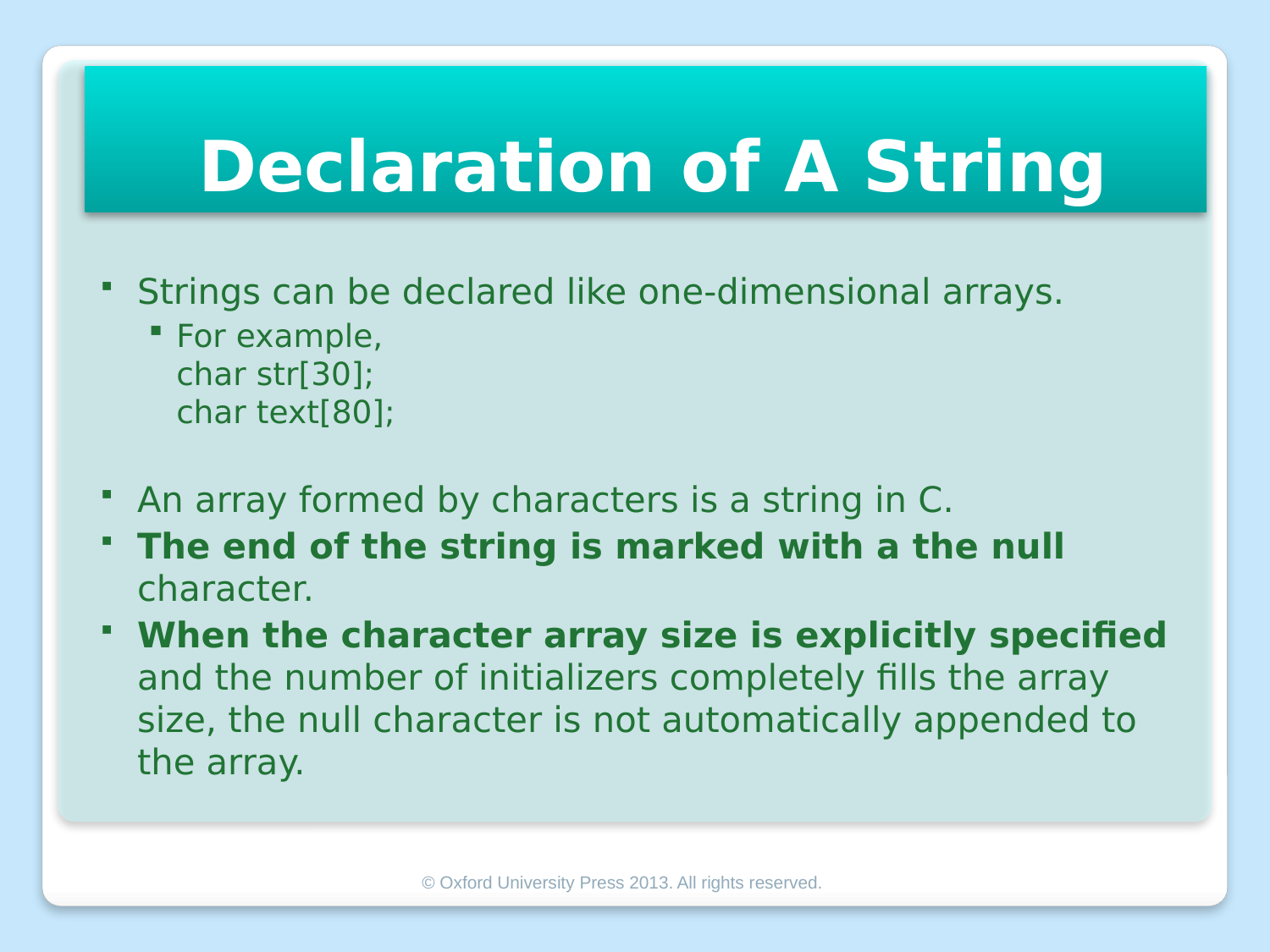

# Declaration of A String
Strings can be declared like one-dimensional arrays.
For example,
char str[30];
char text[80];

An array formed by characters is a string in C.
The end of the string is marked with a the null character.
When the character array size is explicitly specified and the number of initializers completely fills the array size, the null character is not automatically appended to the array.
© Oxford University Press 2013. All rights reserved.